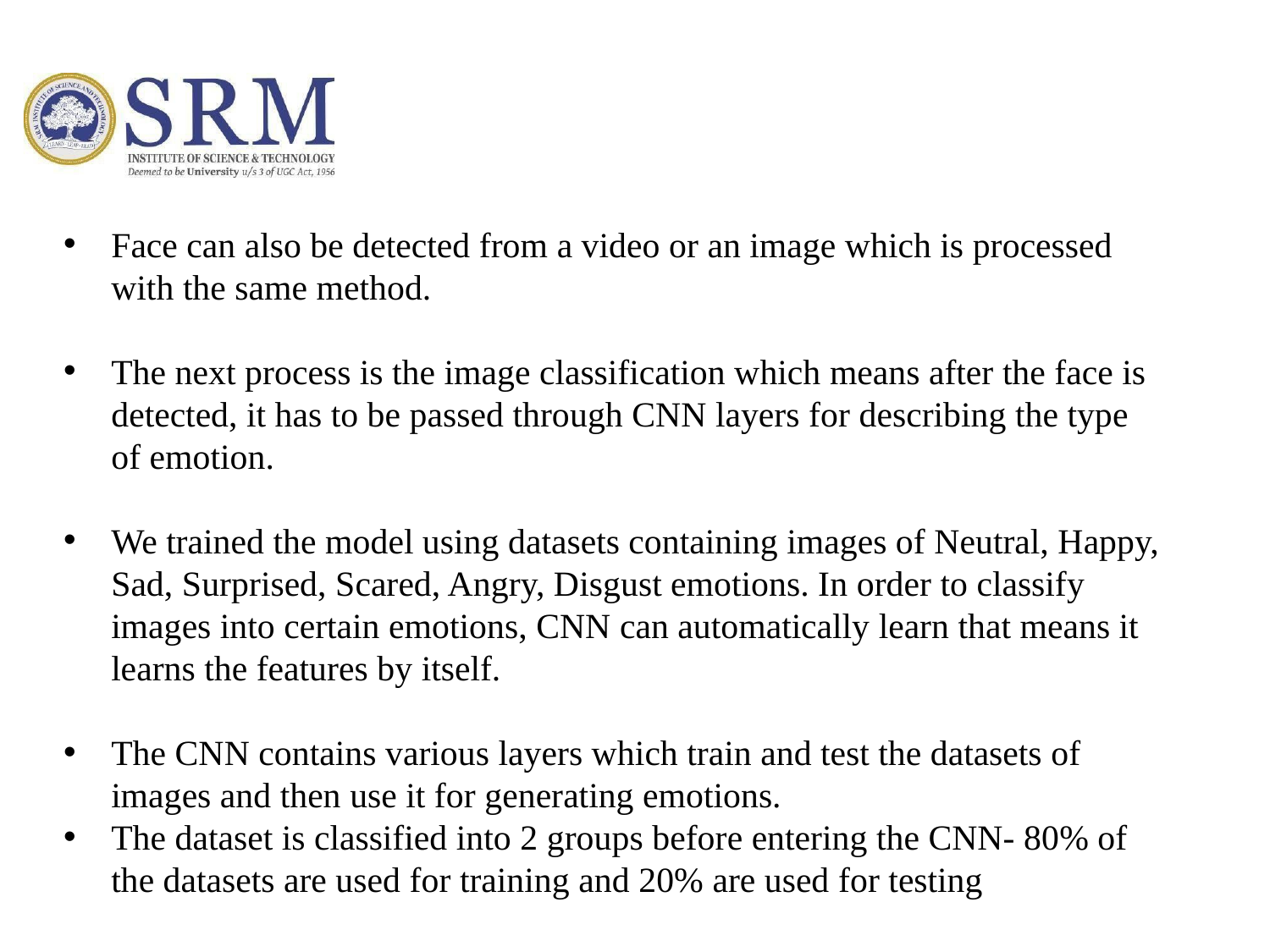

#

Face can also be detected from a video or an image which is processed with the same method.

The next process is the image classification which means after the face is detected, it has to be passed through CNN layers for describing the type of emotion.

We trained the model using datasets containing images of Neutral, Happy, Sad, Surprised, Scared, Angry, Disgust emotions. In order to classify images into certain emotions, CNN can automatically learn that means it learns the features by itself.

The CNN contains various layers which train and test the datasets of images and then use it for generating emotions.
The dataset is classified into 2 groups before entering the CNN- 80% of the datasets are used for training and 20% are used for testing